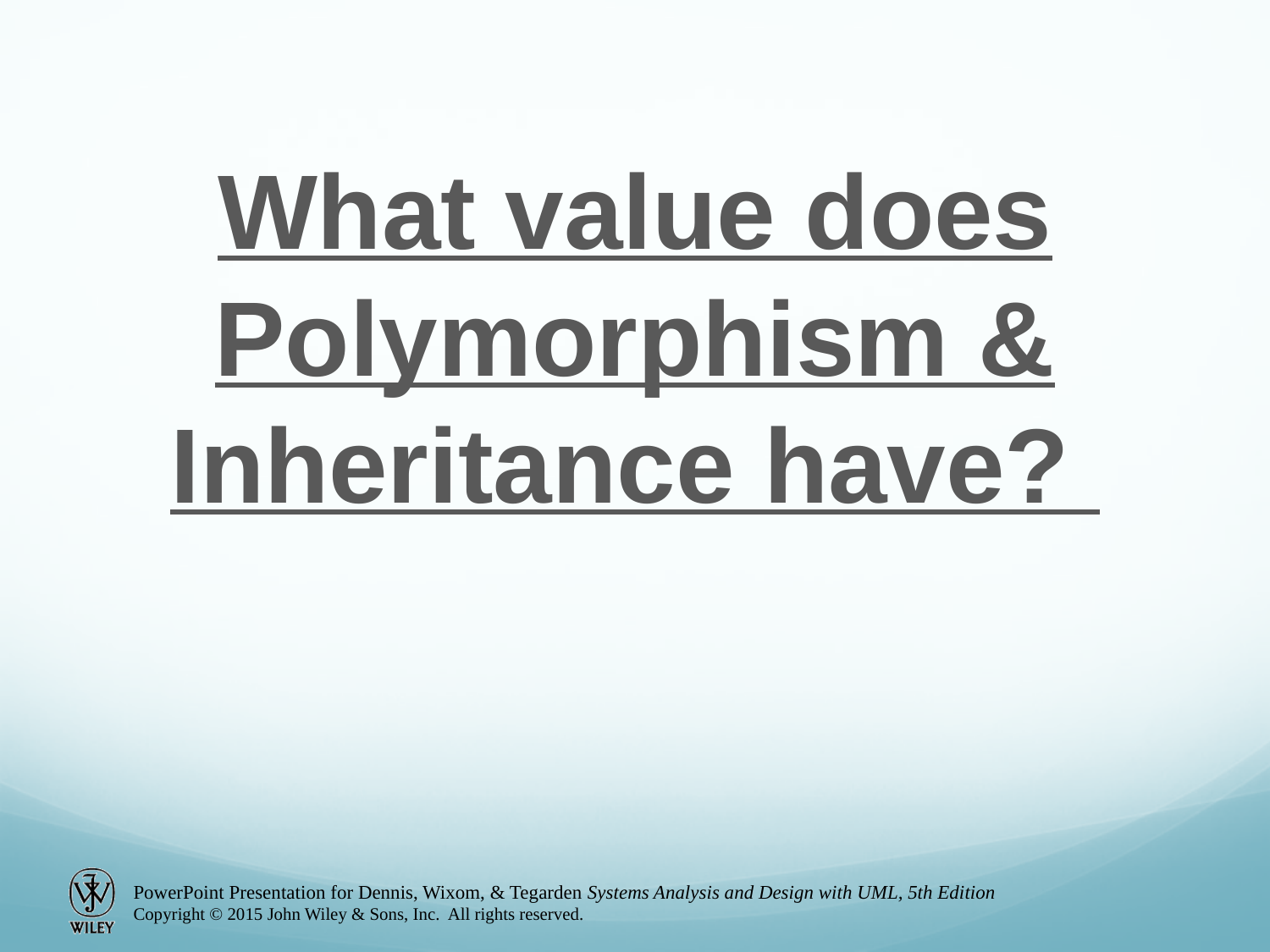

What value does Polymorphism & Inheritance have?